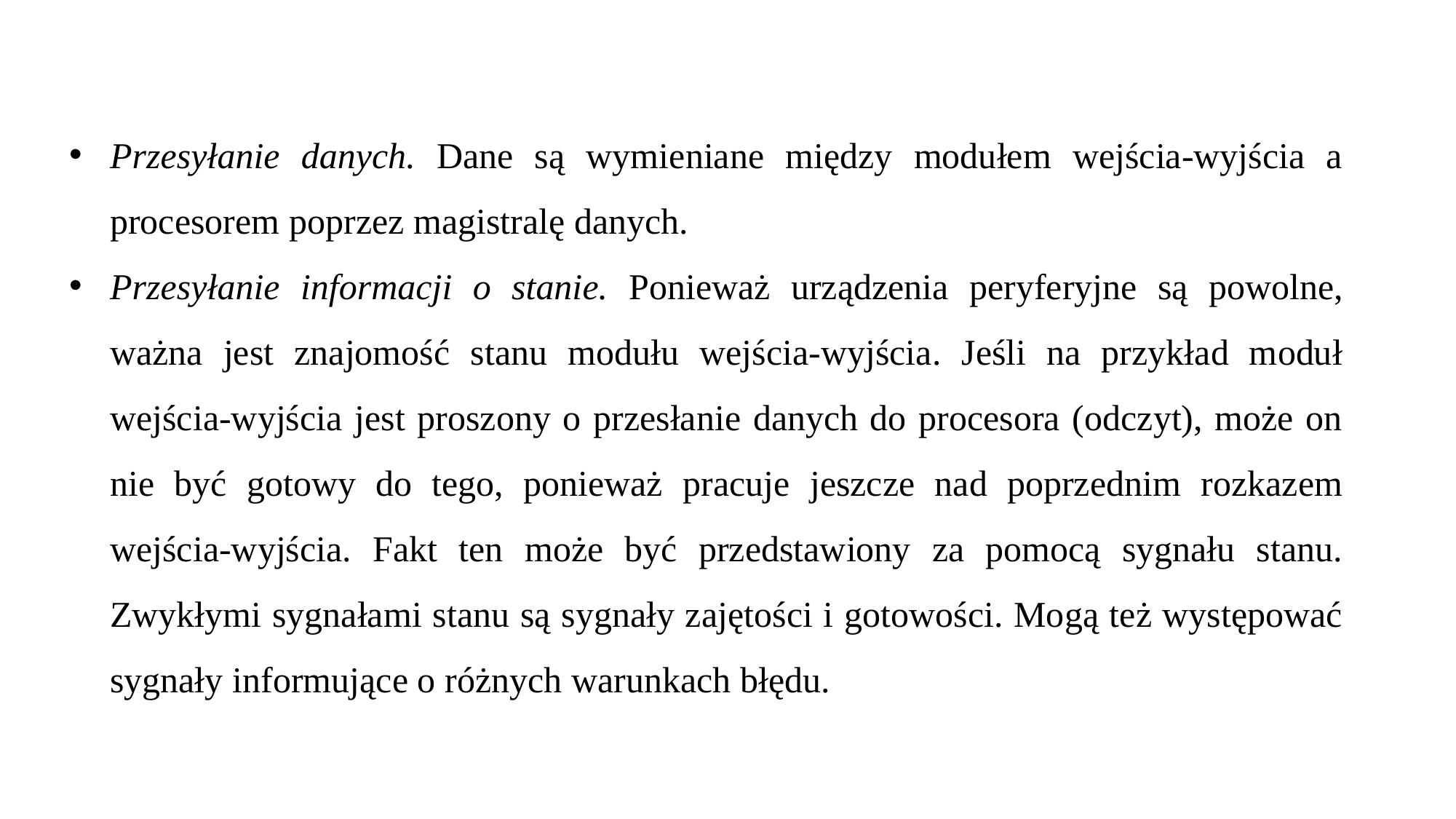

Przesyłanie danych. Dane są wymieniane między modułem wejścia-wyjścia a procesorem poprzez magistralę danych.
Przesyłanie informacji o stanie. Ponieważ urządzenia peryferyjne są powolne, ważna jest znajomość stanu modułu wejścia-wyjścia. Jeśli na przykład moduł wejścia-wyjścia jest proszony o przesłanie danych do procesora (odczyt), może on nie być gotowy do tego, ponieważ pracuje jeszcze nad poprzednim rozkazem wejścia-wyjścia. Fakt ten może być przedstawiony za pomocą sygnału stanu. Zwykłymi sygnałami stanu są sygnały zajętości i gotowości. Mogą też występować sygnały informujące o różnych warunkach błędu.